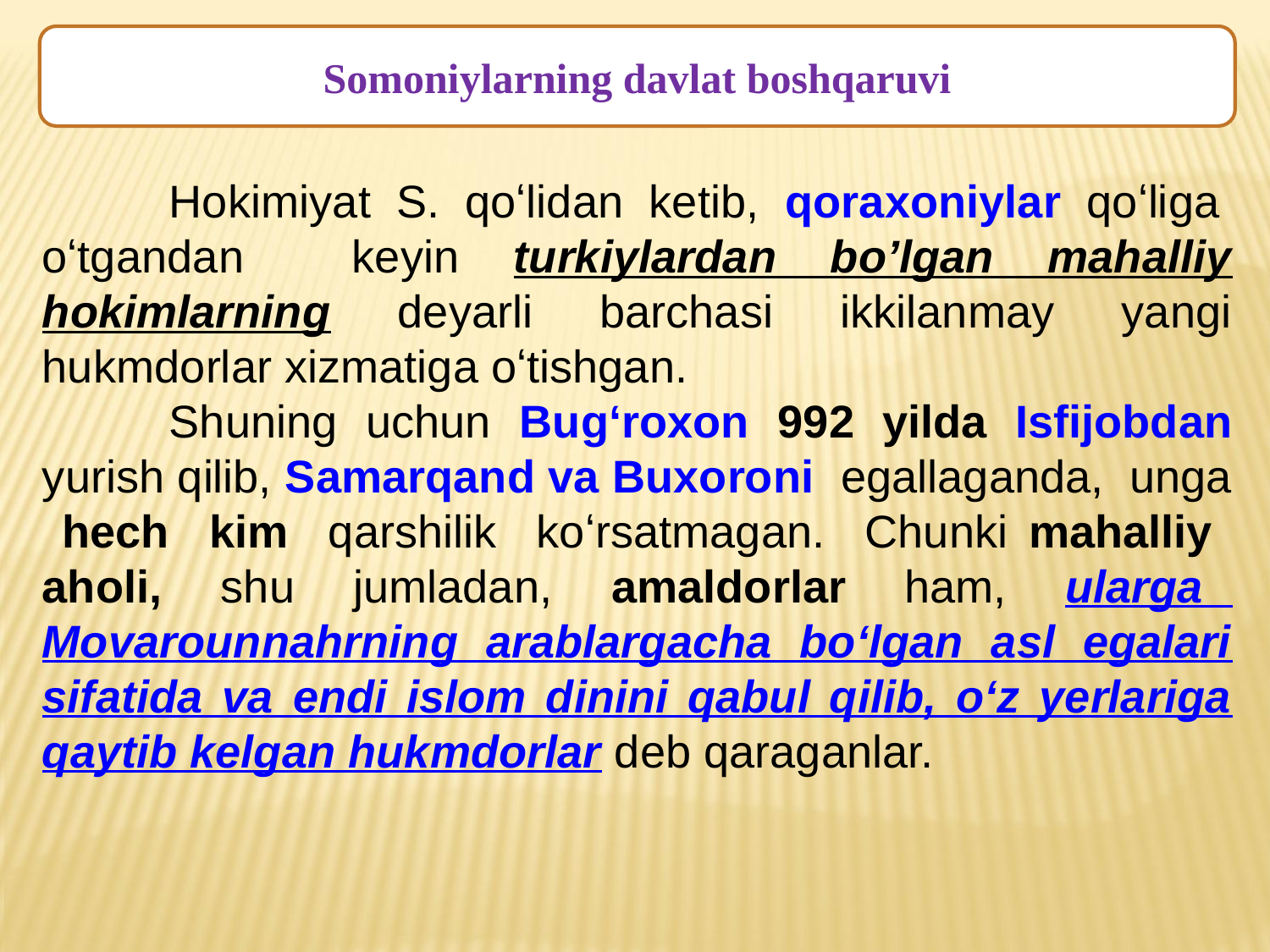

Somoniylarning davlat boshqaruvi
	Hokimiyat  S.  qoʻlidan  ketib,  qoraxoniylar  qoʻliga  oʻtgandan  keyin turkiylardan bo’lgan mahalliy hokimlarning deyarli barchasi ikkilanmay yangi hukmdorlar xizmatiga oʻtishgan.
	Shuning uchun Bugʻroxon 992 yilda Isfijobdan yurish qilib, Samarqand va Buxoroni  egallaganda,  unga  hech  kim  qarshilik  koʻrsatmagan.  Chunki mahalliy  aholi,  shu  jumladan,  amaldorlar  ham,  ularga  Movarounnahrning arablargacha boʻlgan asl egalari sifatida va endi islom dinini qabul qilib, oʻz yerlariga qaytib kelgan hukmdorlar deb qaraganlar.